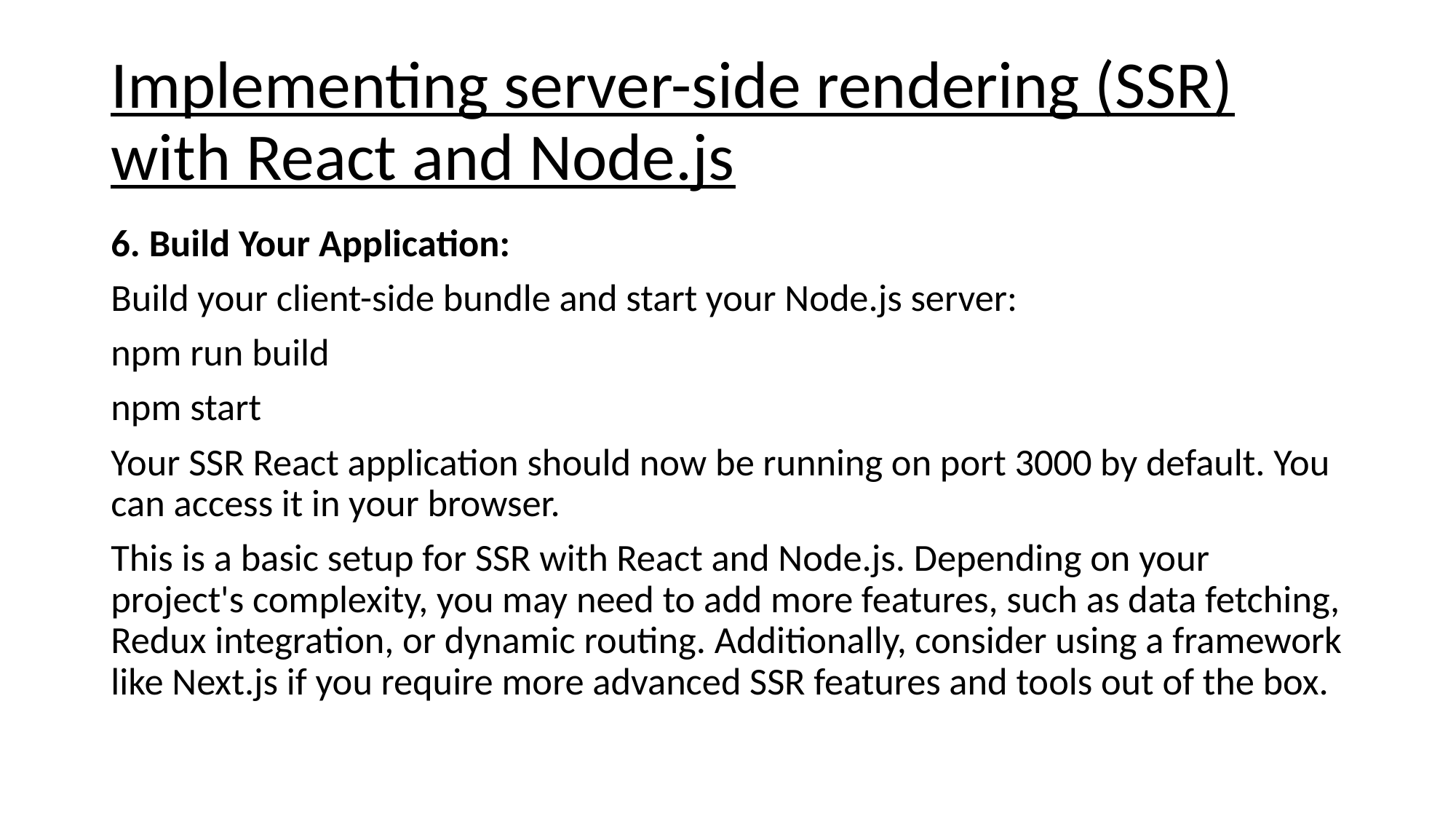

# Implementing server-side rendering (SSR) with React and Node.js
6. Build Your Application:
Build your client-side bundle and start your Node.js server:
npm run build
npm start
Your SSR React application should now be running on port 3000 by default. You can access it in your browser.
This is a basic setup for SSR with React and Node.js. Depending on your project's complexity, you may need to add more features, such as data fetching, Redux integration, or dynamic routing. Additionally, consider using a framework like Next.js if you require more advanced SSR features and tools out of the box.